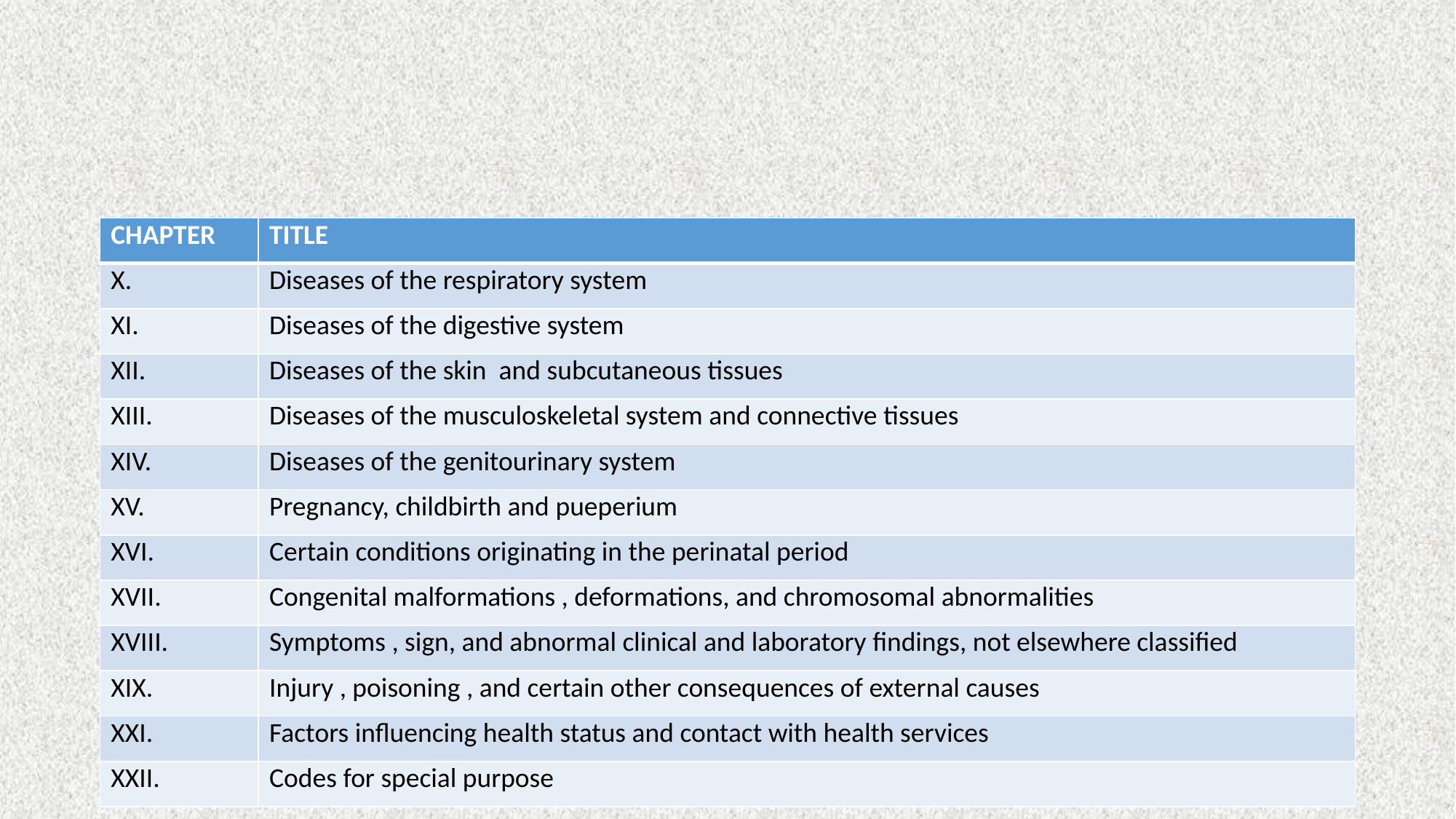

#
| CHAPTER | TITLE |
| --- | --- |
| X. | Diseases of the respiratory system |
| XI. | Diseases of the digestive system |
| XII. | Diseases of the skin and subcutaneous tissues |
| XIII. | Diseases of the musculoskeletal system and connective tissues |
| XIV. | Diseases of the genitourinary system |
| XV. | Pregnancy, childbirth and pueperium |
| XVI. | Certain conditions originating in the perinatal period |
| XVII. | Congenital malformations , deformations, and chromosomal abnormalities |
| XVIII. | Symptoms , sign, and abnormal clinical and laboratory findings, not elsewhere classified |
| XIX. | Injury , poisoning , and certain other consequences of external causes |
| XXI. | Factors influencing health status and contact with health services |
| XXII. | Codes for special purpose |